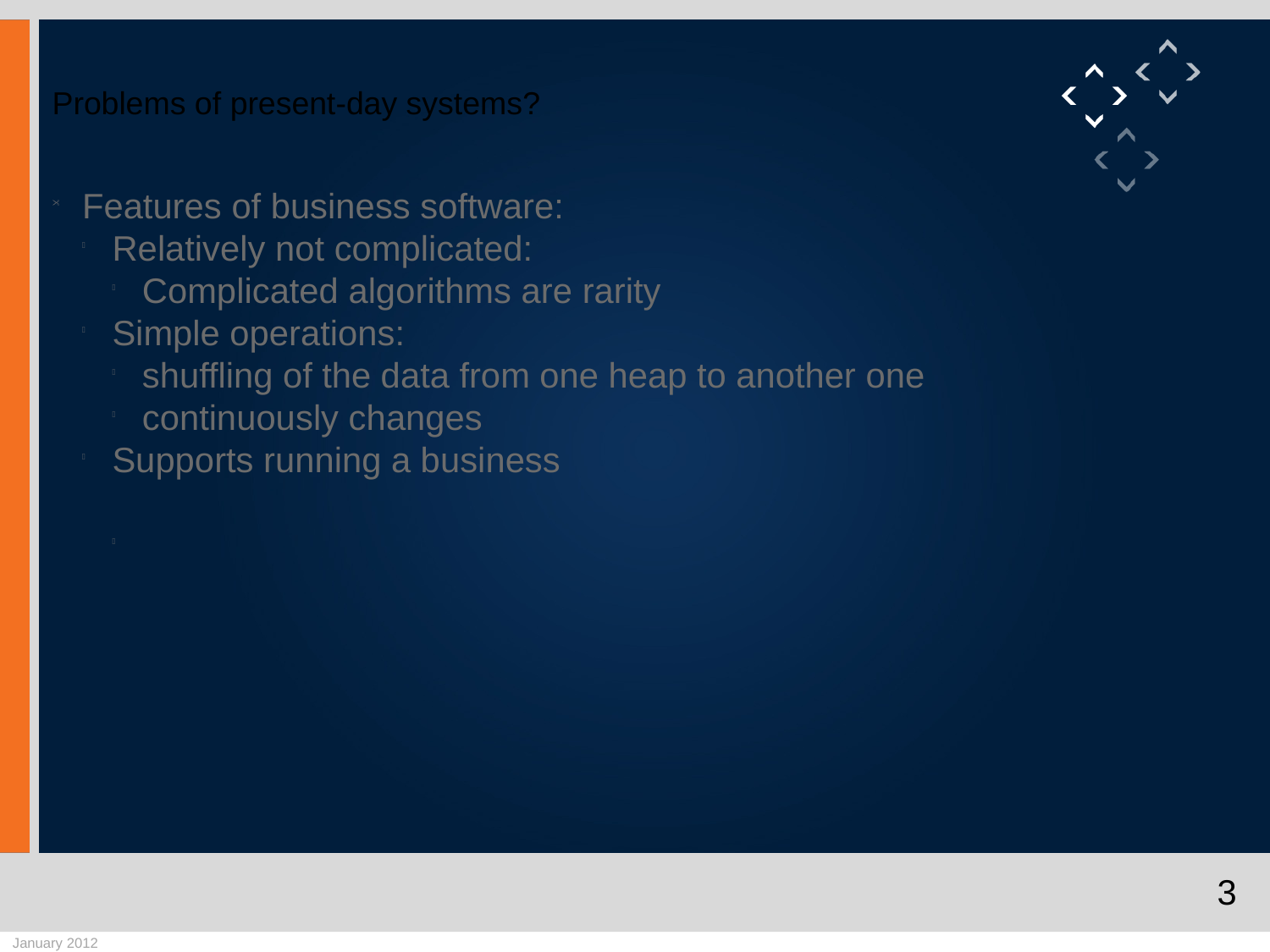

Problems of present-day systems?

Features of business software:
Relatively not complicated:
Complicated algorithms are rarity
Simple operations:
shuffling of the data from one heap to another one
continuously changes
Supports running a business